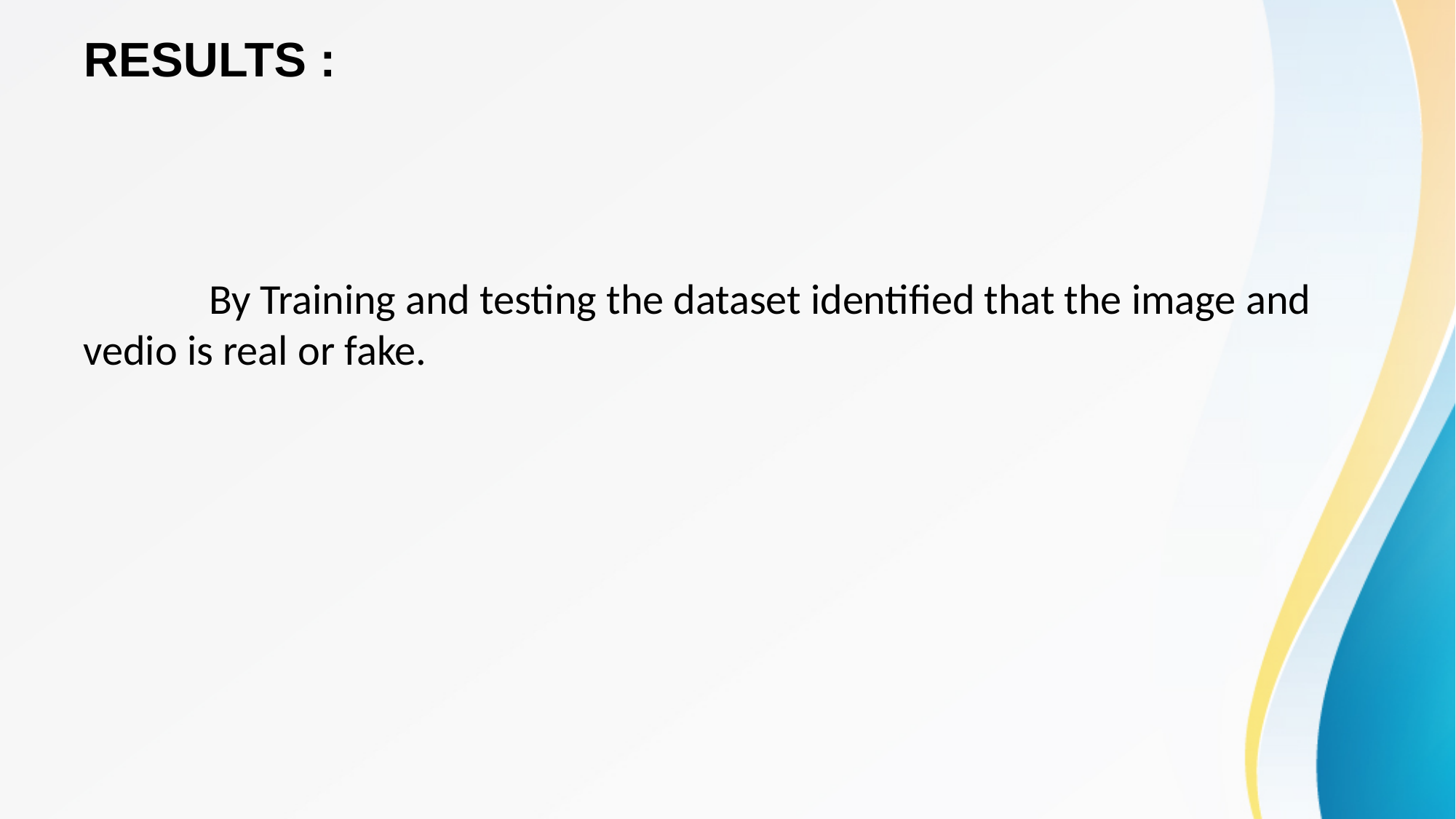

# RESULTS :

             By Training and testing the dataset identified that the image and vedio is real or fake.